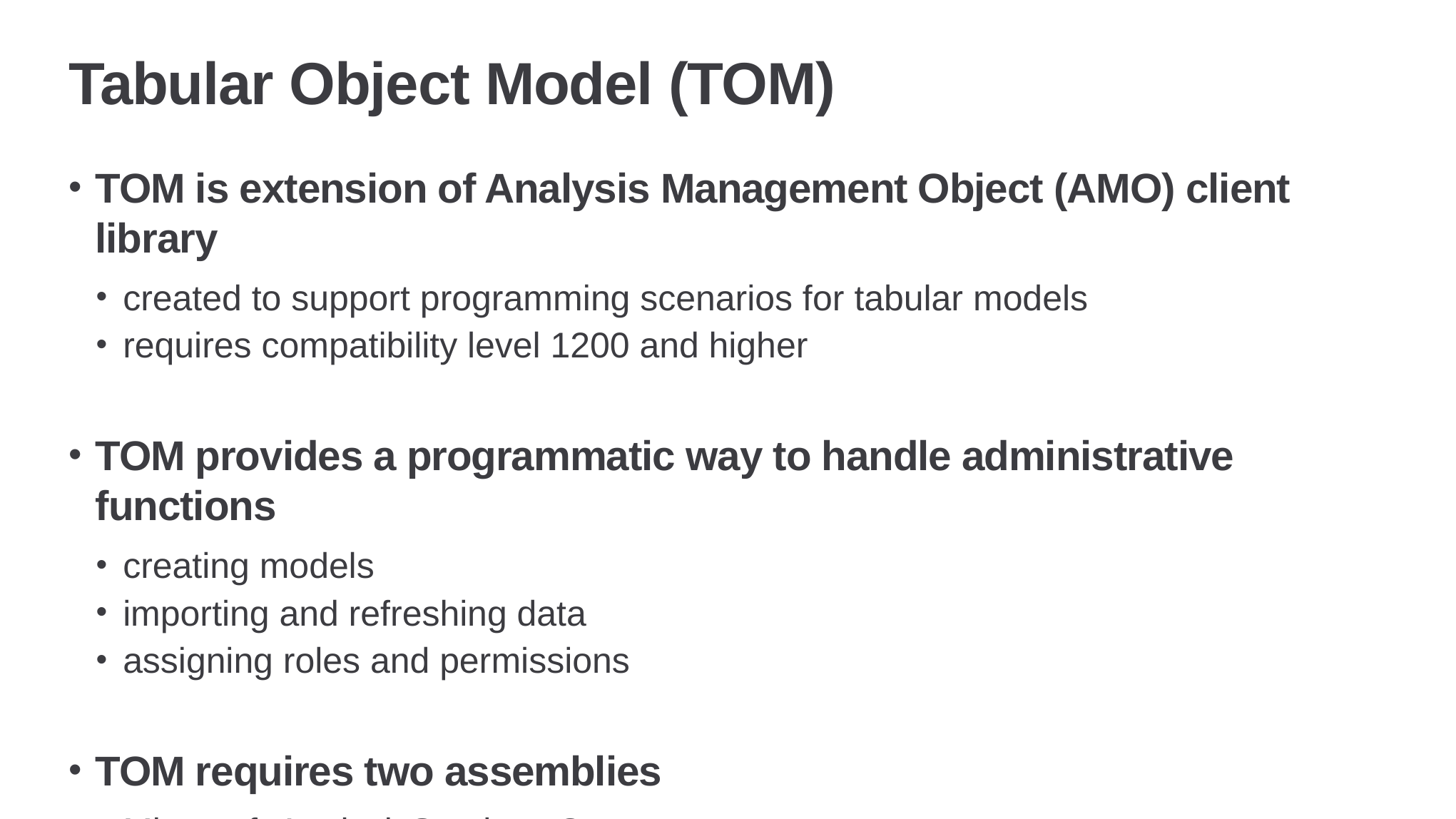

# Tabular Object Model (TOM)
TOM is extension of Analysis Management Object (AMO) client library
created to support programming scenarios for tabular models
requires compatibility level 1200 and higher

TOM provides a programmatic way to handle administrative functions
creating models
importing and refreshing data
assigning roles and permissions

TOM requires two assemblies
Microsoft.AnalysisServices.Core
Microsoft.AnalysisServices.Tabular.dll